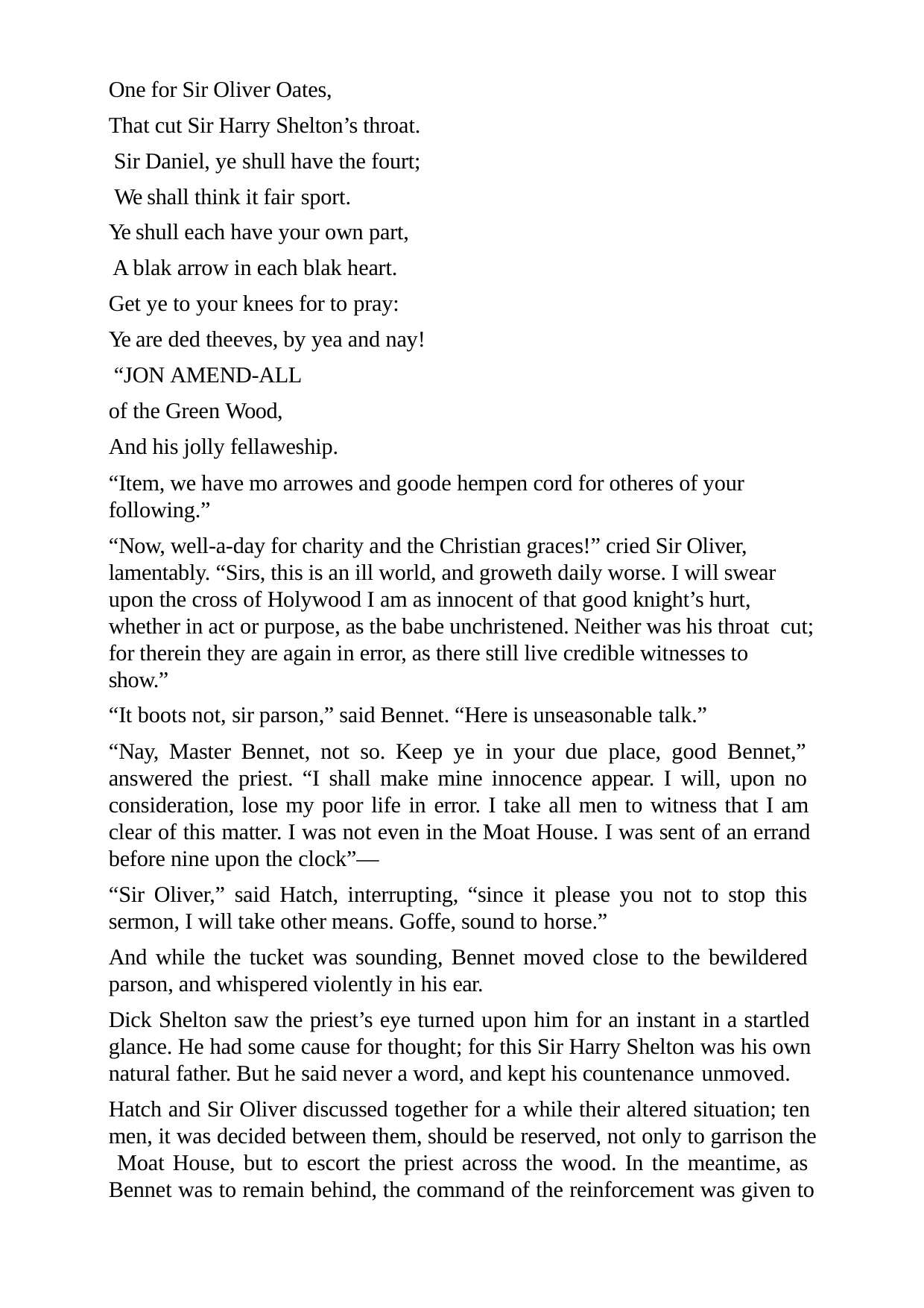

One for Sir Oliver Oates,
That cut Sir Harry Shelton’s throat.  Sir Daniel, ye shull have the fourt;  We shall think it fair sport.
Ye shull each have your own part,  A blak arrow in each blak heart.
Get ye to your knees for to pray:
Ye are ded theeves, by yea and nay!  “JON AMEND-ALL
of the Green Wood,
And his jolly fellaweship.
“Item, we have mo arrowes and goode hempen cord for otheres of your  following.”
“Now, well-a-day for charity and the Christian graces!” cried Sir Oliver,  lamentably. “Sirs, this is an ill world, and groweth daily worse. I will swear  upon the cross of Holywood I am as innocent of that good knight’s hurt,  whether in act or purpose, as the babe unchristened. Neither was his throat  cut; for therein they are again in error, as there still live credible witnesses to  show.”
“It boots not, sir parson,” said Bennet. “Here is unseasonable talk.”
“Nay, Master Bennet, not so. Keep ye in your due place, good Bennet,”  answered the priest. “I shall make mine innocence appear. I will, upon no  consideration, lose my poor life in error. I take all men to witness that I am  clear of this matter. I was not even in the Moat House. I was sent of an errand  before nine upon the clock”—
“Sir Oliver,” said Hatch, interrupting, “since it please you not to stop this  sermon, I will take other means. Goffe, sound to horse.”
And while the tucket was sounding, Bennet moved close to the bewildered  parson, and whispered violently in his ear.
Dick Shelton saw the priest’s eye turned upon him for an instant in a startled  glance. He had some cause for thought; for this Sir Harry Shelton was his own  natural father. But he said never a word, and kept his countenance unmoved.
Hatch and Sir Oliver discussed together for a while their altered situation; ten  men, it was decided between them, should be reserved, not only to garrison the  Moat House, but to escort the priest across the wood. In the meantime, as  Bennet was to remain behind, the command of the reinforcement was given to